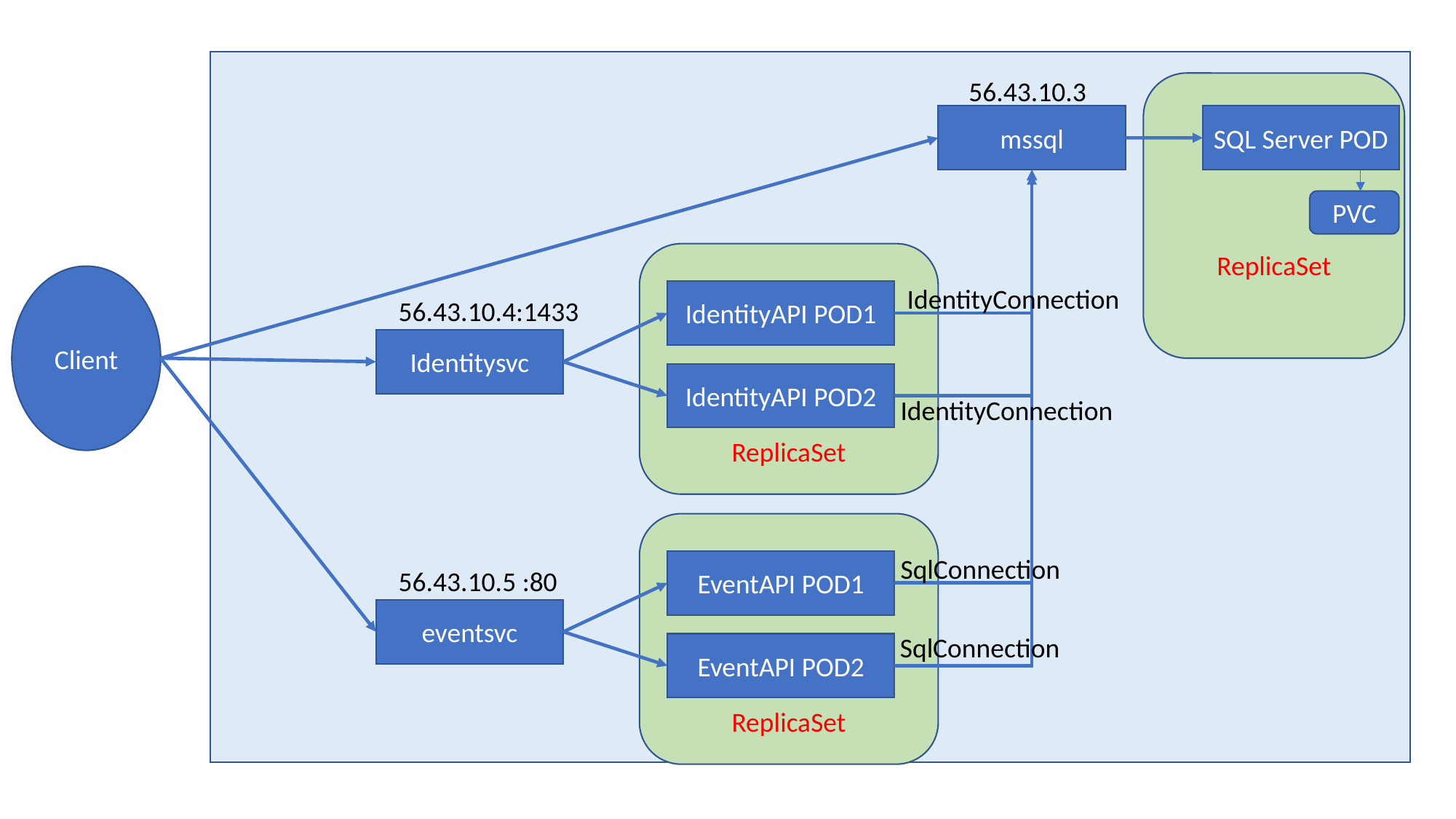

56.43.10.3

ReplicaSet
mssql
SQL Server POD
PVC

ReplicaSet
Client
IdentityConnection
IdentityAPI POD1
56.43.10.4:1433
Identitysvc
IdentityAPI POD2
IdentityConnection

ReplicaSet
SqlConnection
EventAPI POD1
56.43.10.5 :80
eventsvc
SqlConnection
EventAPI POD2